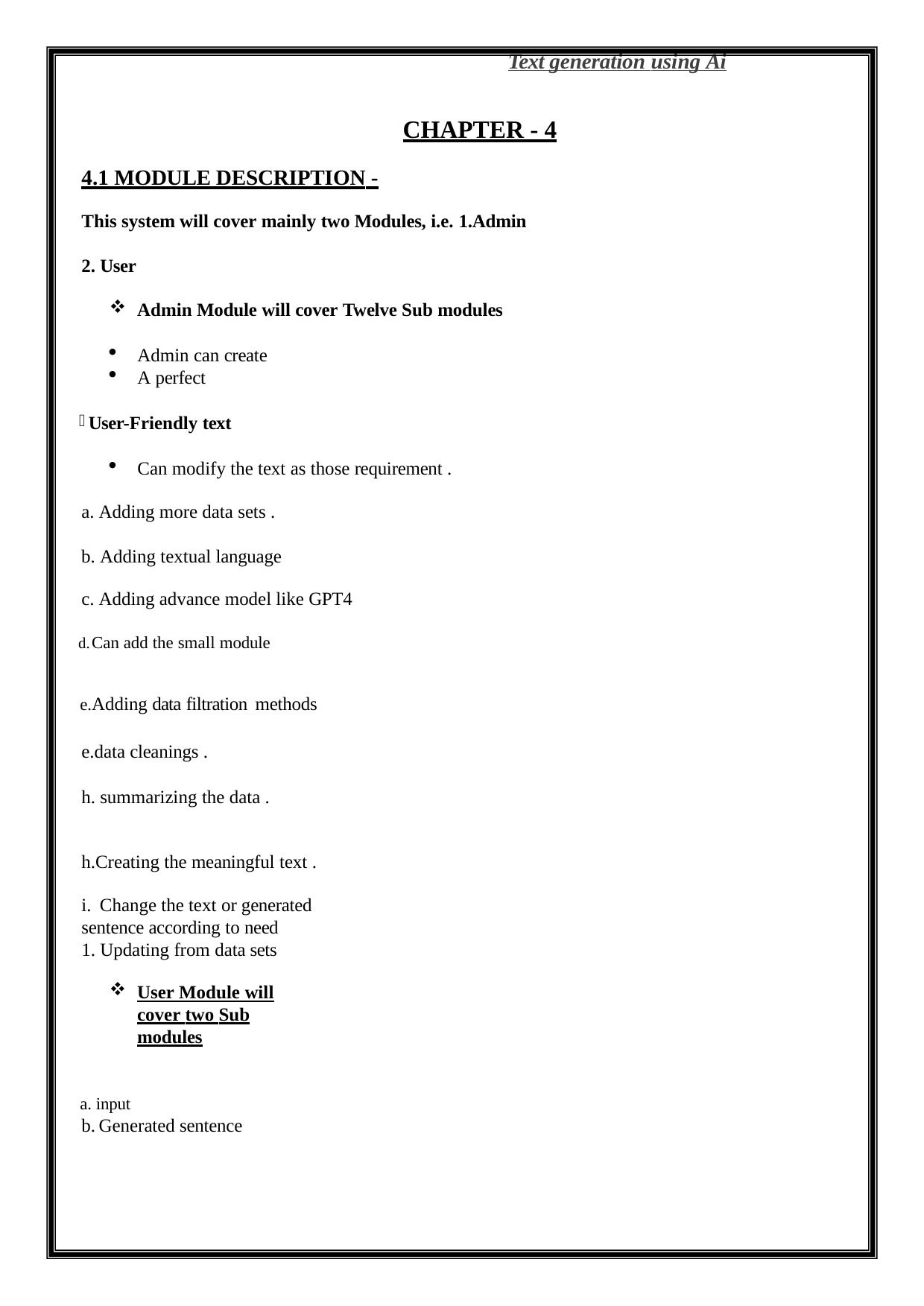

Text generation using Ai

CHAPTER - 4
4.1 MODULE DESCRIPTION -
This system will cover mainly two Modules, i.e. 1.Admin

2. User
Admin Module will cover Twelve Sub modules

Admin can create
A perfect

User-Friendly text

Can modify the text as those requirement .
Adding more data sets .

Adding textual language
Adding advance model like GPT4

Can add the small module
Adding data filtration methods e.data cleanings .

h. summarizing the data .

h.Creating the meaningful text .
i. Change the text or generated sentence according to need
1. Updating from data sets
User Module will cover two Sub modules

input
Generated sentence